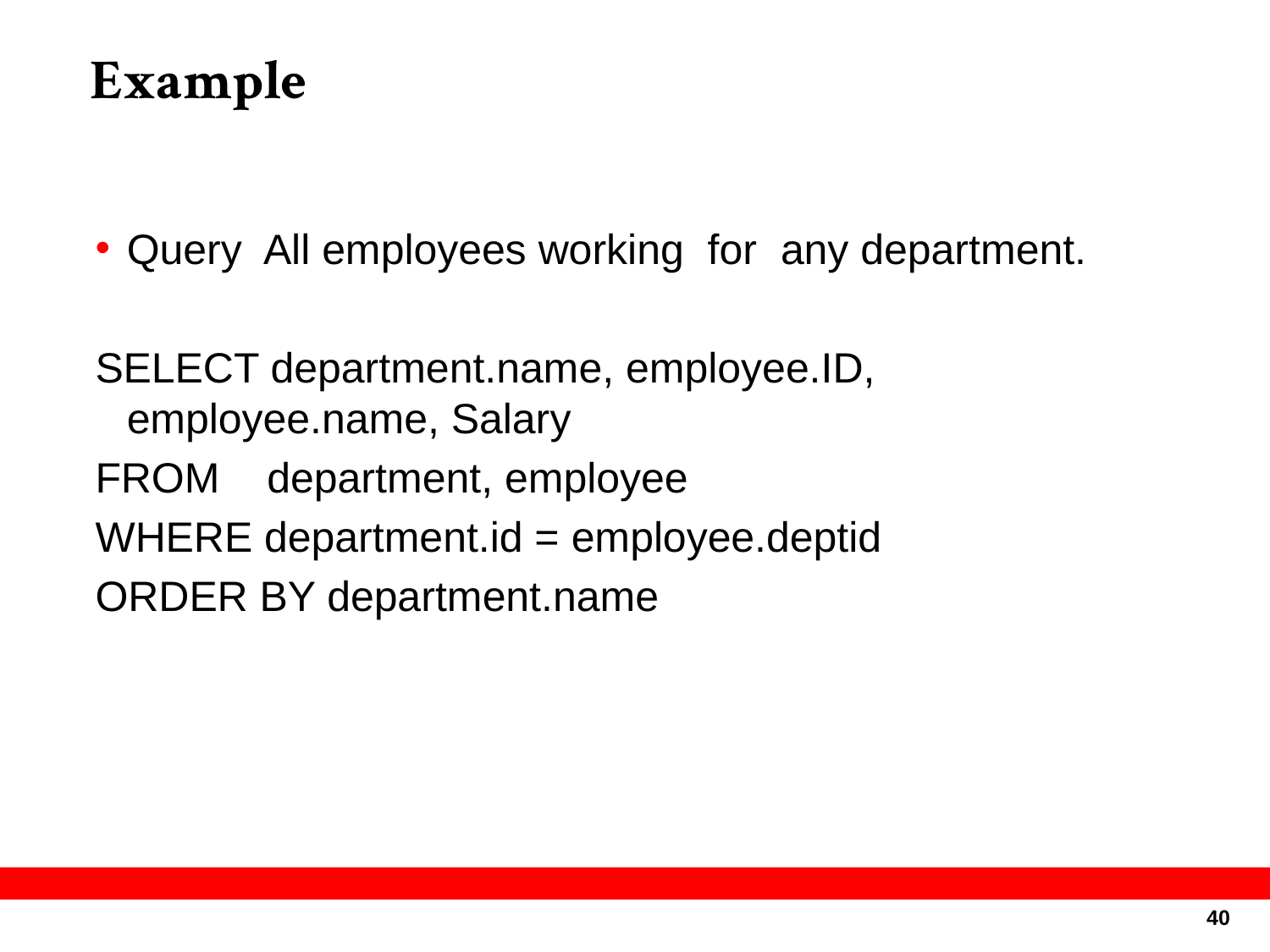

# Example
Query  All employees working  for  any department.

SELECT department.name, employee.ID, 			    employee.name, Salary
FROM    department, employee
WHERE department.id = employee.deptid
ORDER BY department.name